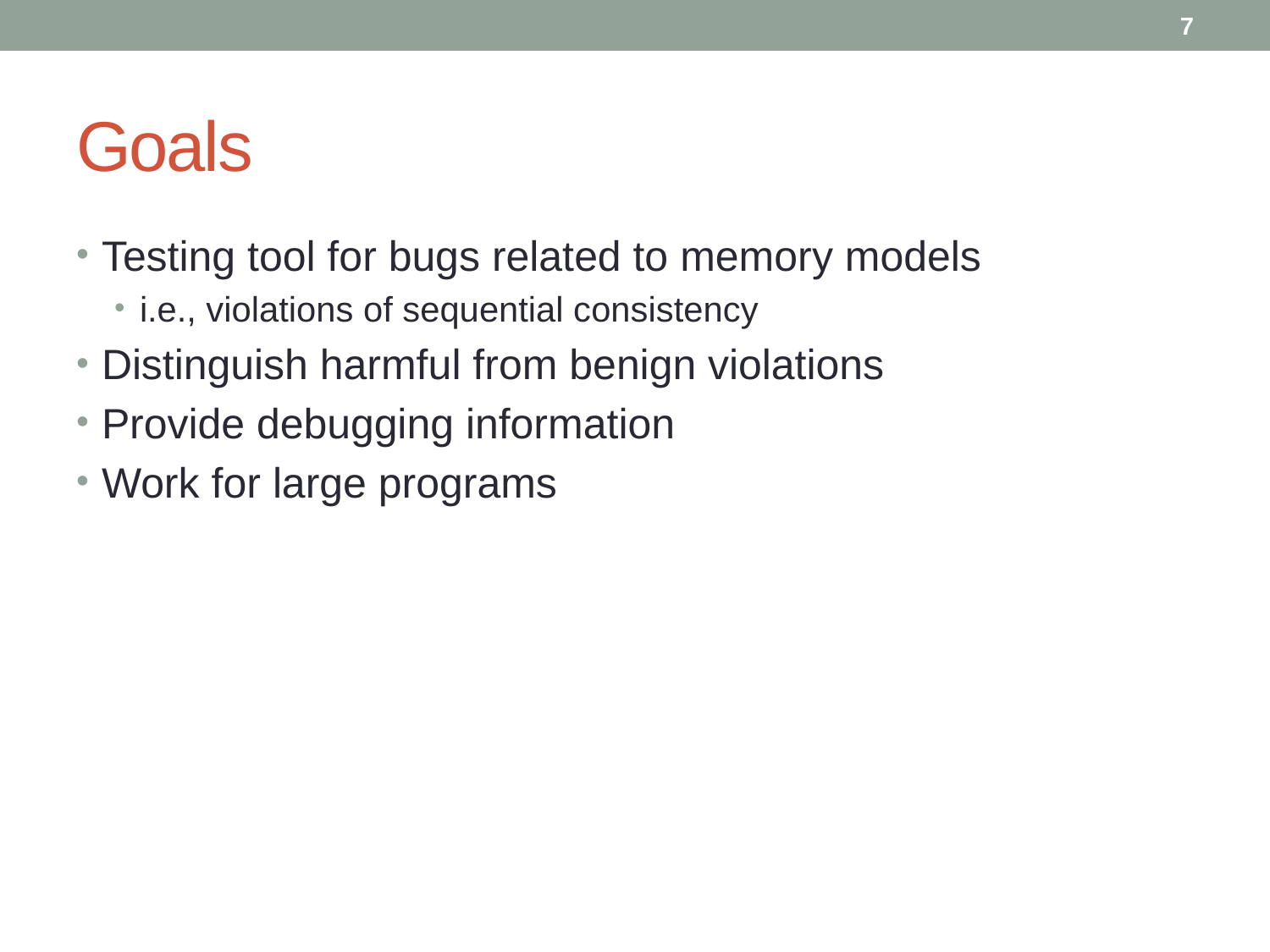

7
# Goals
Testing tool for bugs related to memory models
i.e., violations of sequential consistency
Distinguish harmful from benign violations
Provide debugging information
Work for large programs